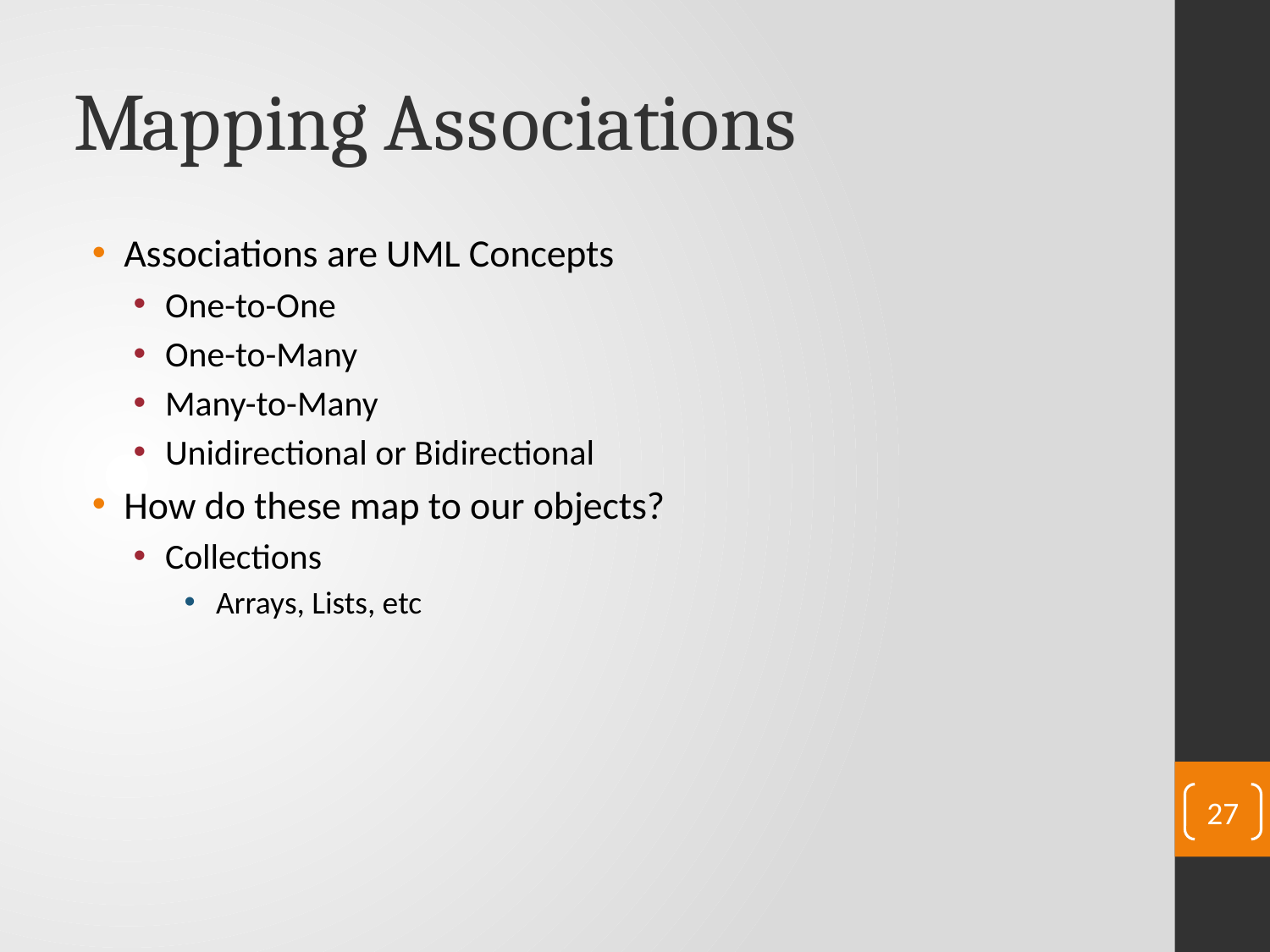

# Mapping Associations
Associations are UML Concepts
One-to-One
One-to-Many
Many-to-Many
Unidirectional or Bidirectional
How do these map to our objects?
Collections
Arrays, Lists, etc
27